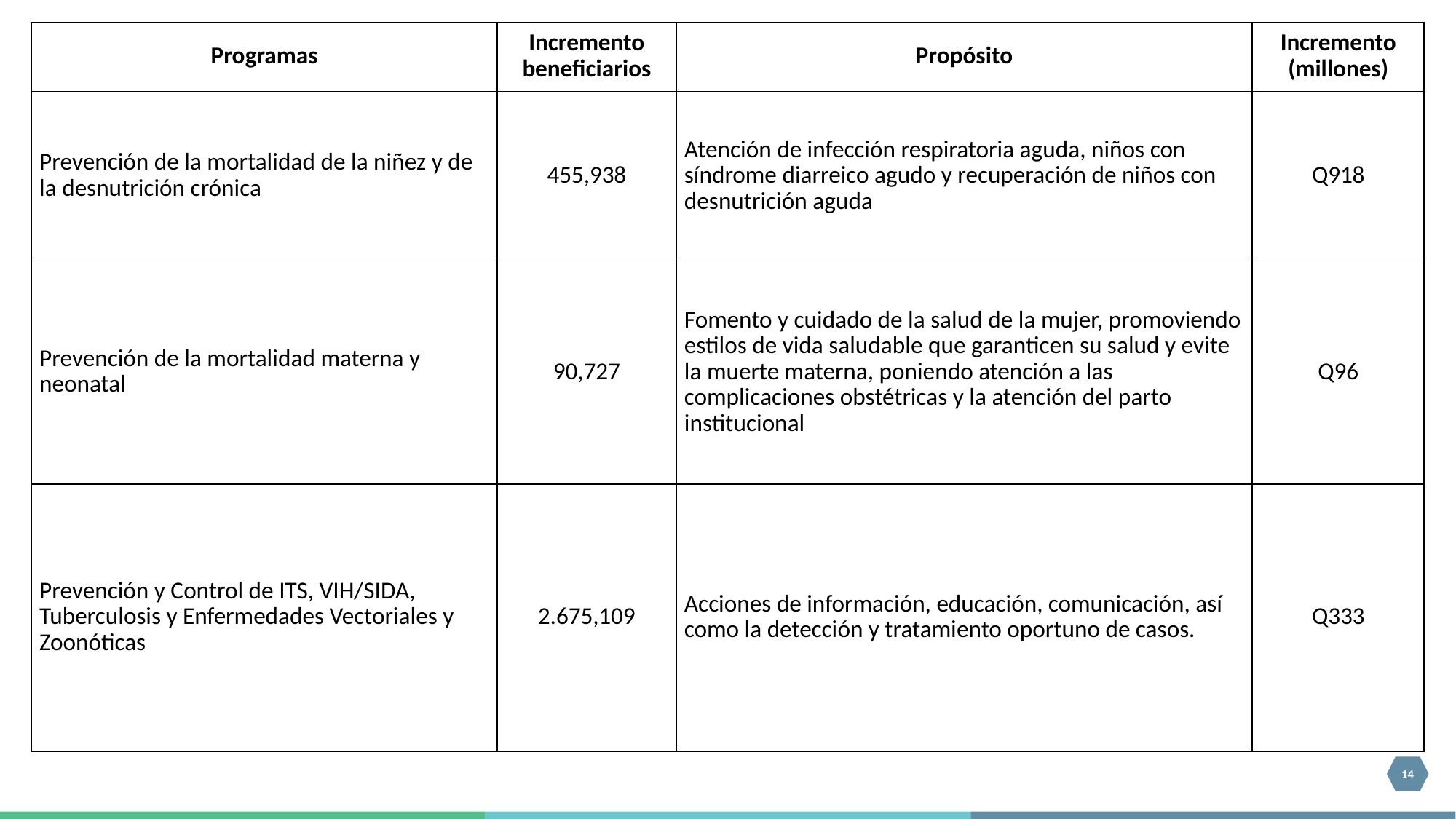

| Programas | Incremento beneficiarios | Propósito | Incremento (millones) |
| --- | --- | --- | --- |
| Prevención de la mortalidad de la niñez y de la desnutrición crónica | 455,938 | Atención de infección respiratoria aguda, niños con síndrome diarreico agudo y recuperación de niños con desnutrición aguda | Q918 |
| Prevención de la mortalidad materna y neonatal | 90,727 | Fomento y cuidado de la salud de la mujer, promoviendo estilos de vida saludable que garanticen su salud y evite la muerte materna, poniendo atención a las complicaciones obstétricas y la atención del parto institucional | Q96 |
| Prevención y Control de ITS, VIH/SIDA, Tuberculosis y Enfermedades Vectoriales y Zoonóticas | 2.675,109 | Acciones de información, educación, comunicación, así como la detección y tratamiento oportuno de casos. | Q333 |